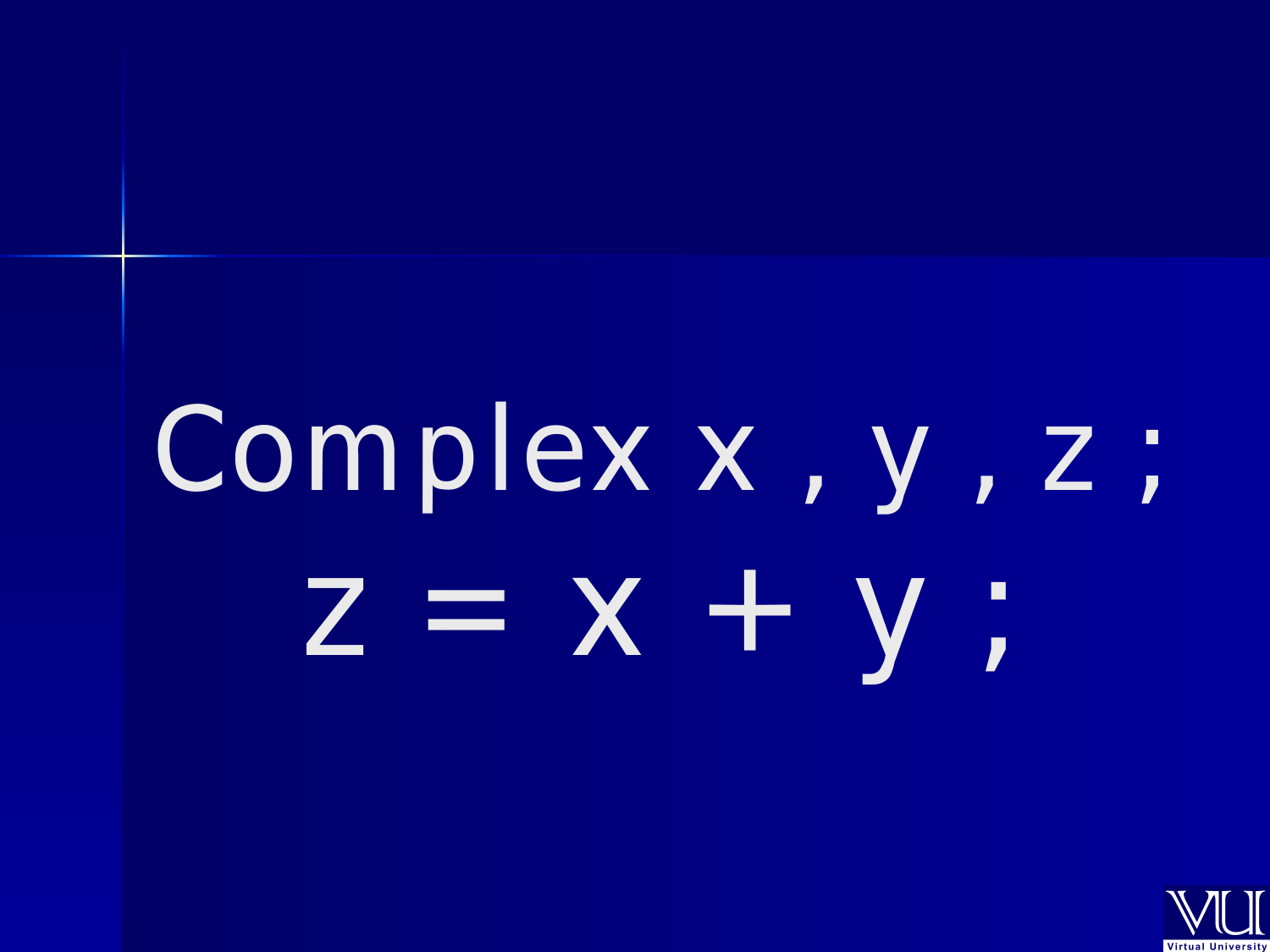

# Complex x , y , z ; z = x + y ;